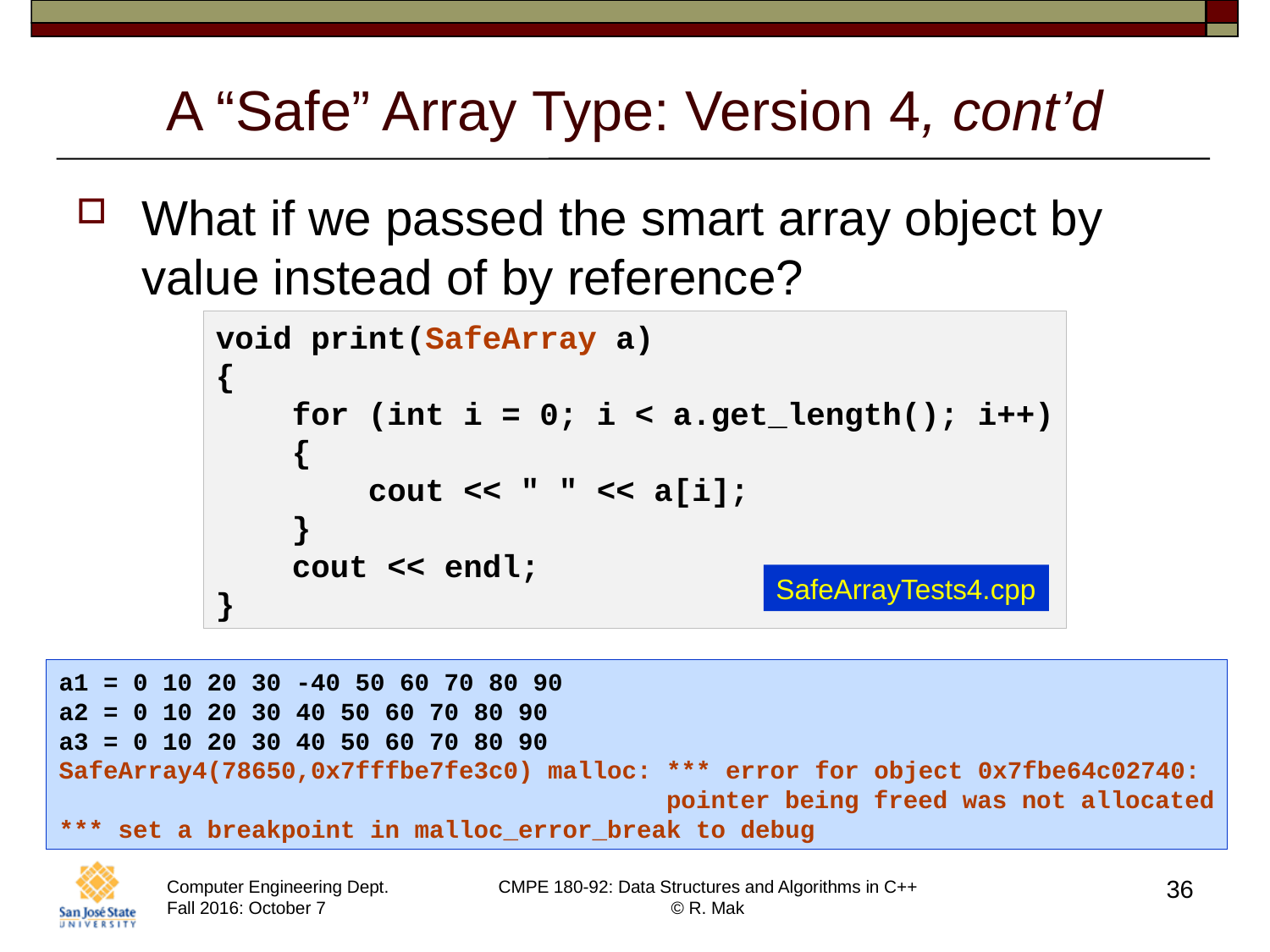

# A “Safe” Array Type: Version 4, cont’d
What if we passed the smart array object by value instead of by reference?
void print(SafeArray a)
{
    for (int i = 0; i < a.get_length(); i++)
    {
        cout << " " << a[i];
    }
    cout << endl;
}
SafeArrayTests4.cpp
a1 = 0 10 20 30 -40 50 60 70 80 90
a2 = 0 10 20 30 40 50 60 70 80 90
a3 = 0 10 20 30 40 50 60 70 80 90
SafeArray4(78650,0x7fffbe7fe3c0) malloc: *** error for object 0x7fbe64c02740:
                                         pointer being freed was not allocated
*** set a breakpoint in malloc_error_break to debug
36